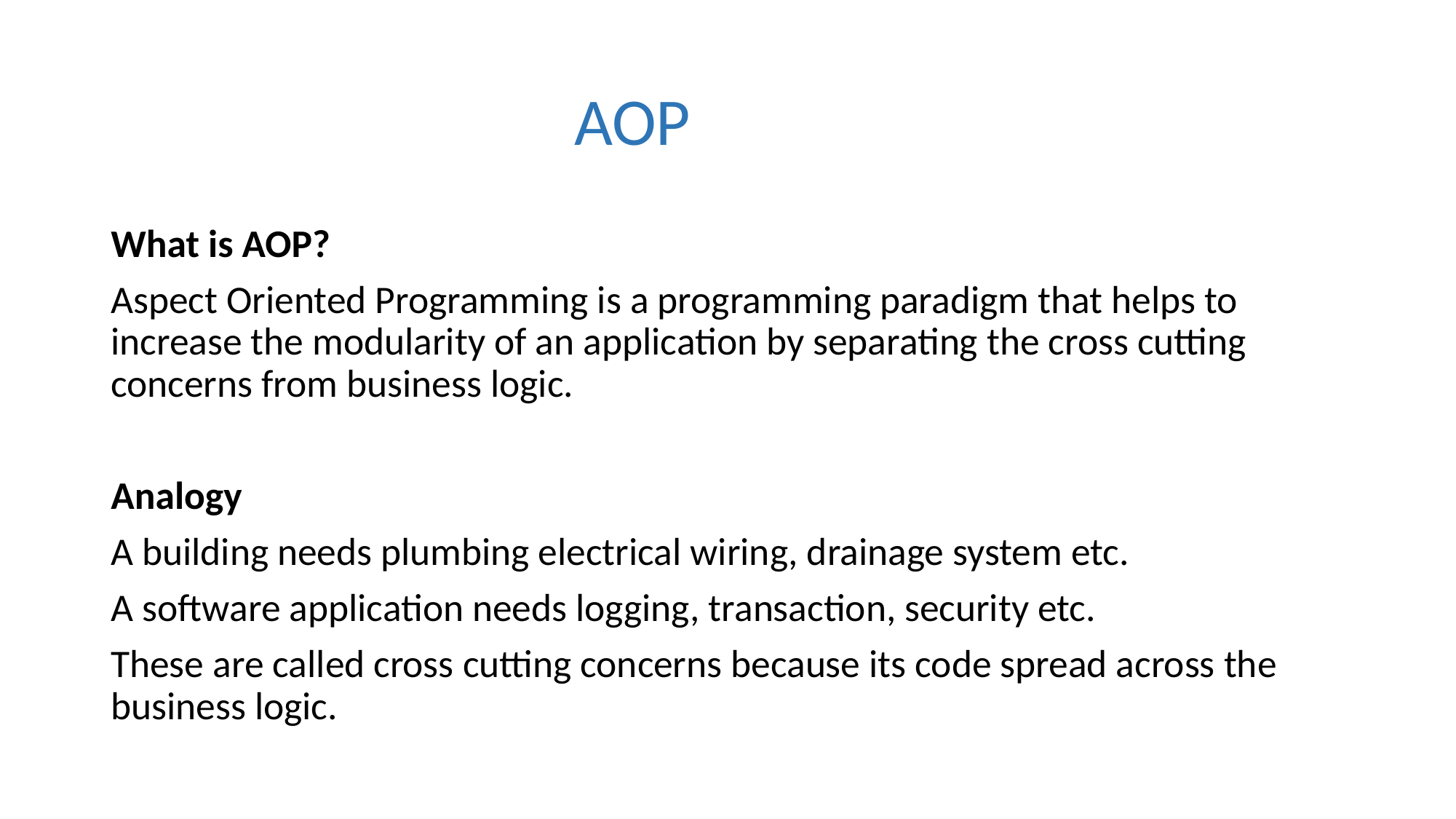

# AOP
What is AOP?
Aspect Oriented Programming is a programming paradigm that helps to increase the modularity of an application by separating the cross cutting concerns from business logic.

Analogy
A building needs plumbing electrical wiring, drainage system etc.
A software application needs logging, transaction, security etc.
These are called cross cutting concerns because its code spread across the business logic.